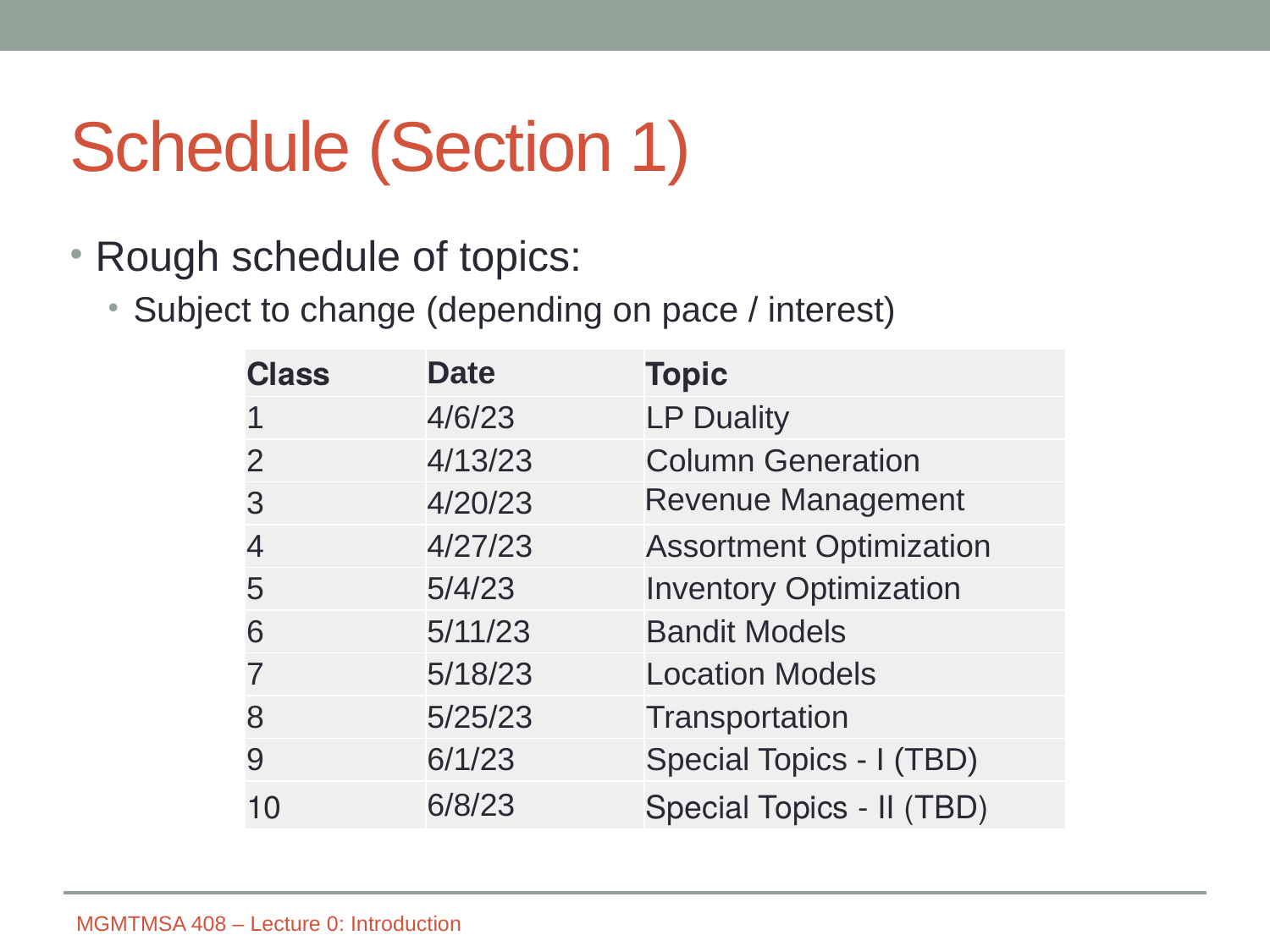

# Schedule (Section 1)
Rough schedule of topics:
Subject to change (depending on pace / interest)
| Class | Date | Topic |
| --- | --- | --- |
| 1 | 4/6/23 | LP Duality |
| 2 | 4/13/23 | Column Generation |
| 3 | 4/20/23 | Revenue Management |
| 4 | 4/27/23 | Assortment Optimization |
| 5 | 5/4/23 | Inventory Optimization |
| 6 | 5/11/23 | Bandit Models |
| 7 | 5/18/23 | Location Models |
| 8 | 5/25/23 | Transportation |
| 9 | 6/1/23 | Special Topics - I (TBD) |
| 10 | 6/8/23 | Special Topics - II (TBD) |

MGMTMSA 408 – Lecture 0: Introduction